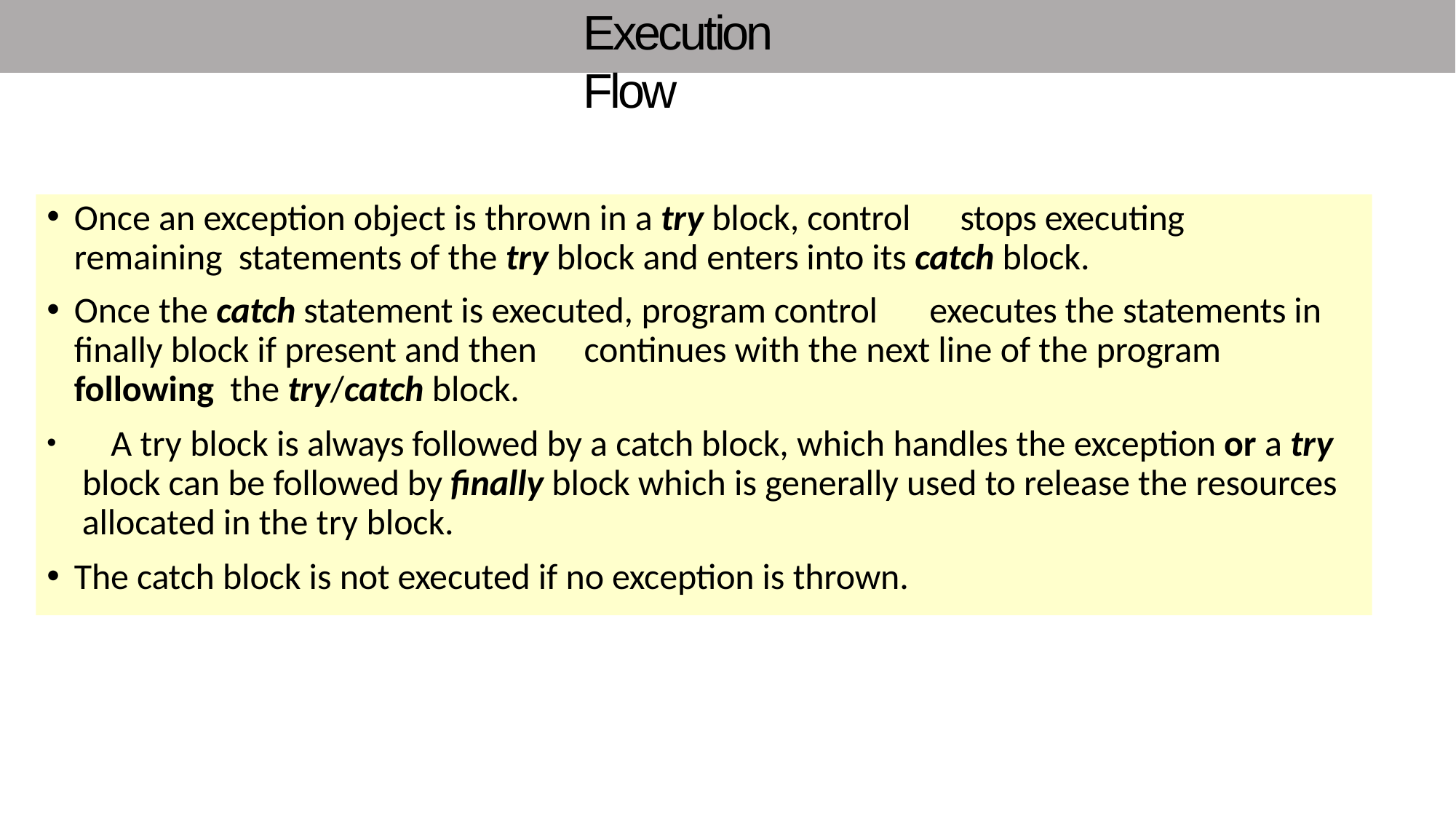

# Execution Flow
Once an exception object is thrown in a try block, control	stops executing remaining  statements of the try block and enters into its catch block.
Once the catch statement is executed, program control	executes the statements in  finally block if present and then	continues with the next line of the program following  the try/catch block.
	A try block is always followed by a catch block, which handles the exception or a try  block can be followed by finally block which is generally used to release the resources  allocated in the try block.
The catch block is not executed if no exception is thrown.